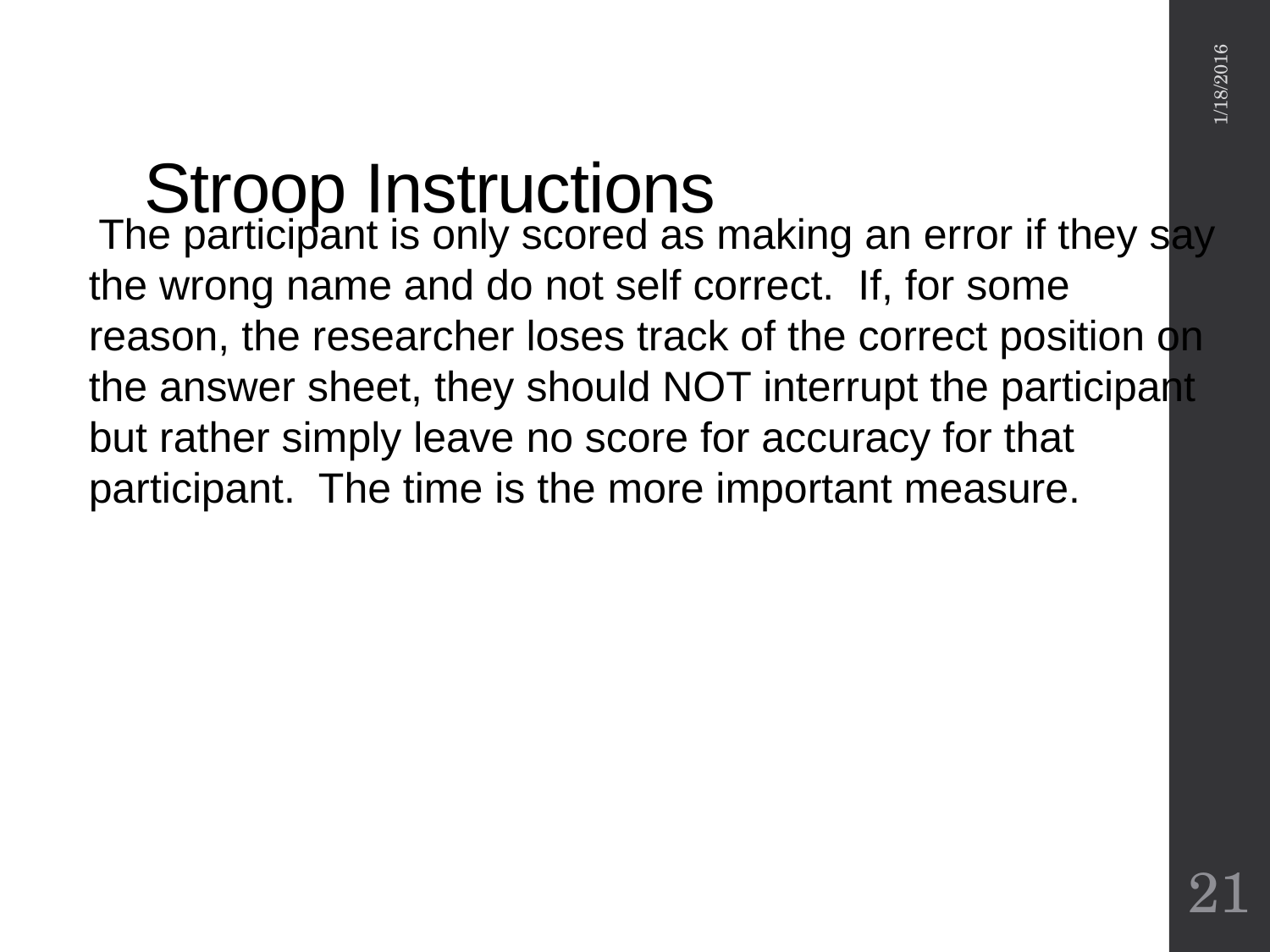

# Stroop Instructions
1/18/2016
 The participant is only scored as making an error if they say the wrong name and do not self correct.  If, for some reason, the researcher loses track of the correct position on the answer sheet, they should NOT interrupt the participant but rather simply leave no score for accuracy for that participant.  The time is the more important measure.

21